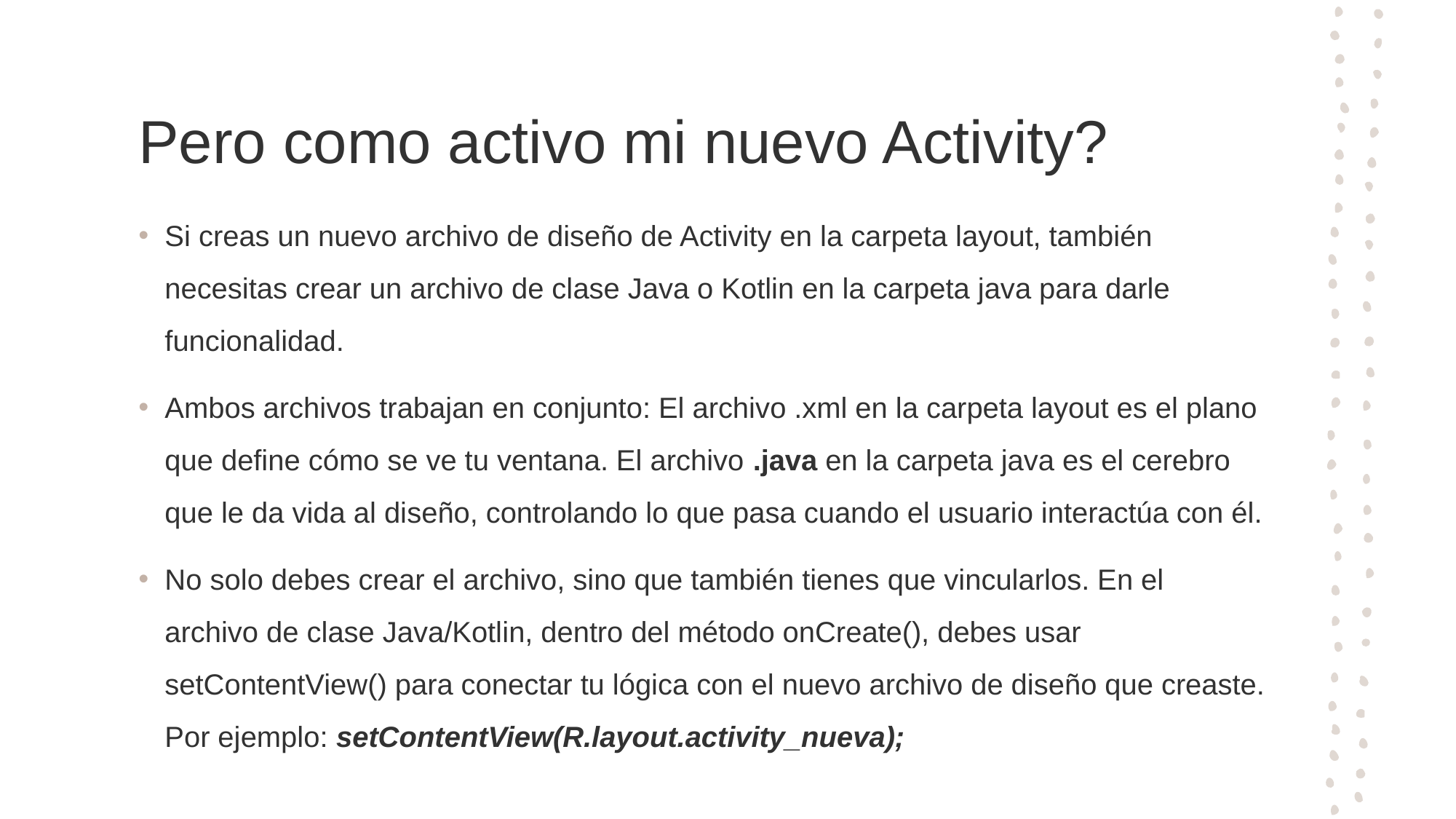

# Pero como activo mi nuevo Activity?
Si creas un nuevo archivo de diseño de Activity en la carpeta layout, también necesitas crear un archivo de clase Java o Kotlin en la carpeta java para darle funcionalidad.
Ambos archivos trabajan en conjunto: El archivo .xml en la carpeta layout es el plano que define cómo se ve tu ventana. El archivo .java en la carpeta java es el cerebro que le da vida al diseño, controlando lo que pasa cuando el usuario interactúa con él.
No solo debes crear el archivo, sino que también tienes que vincularlos. En el archivo de clase Java/Kotlin, dentro del método onCreate(), debes usar setContentView() para conectar tu lógica con el nuevo archivo de diseño que creaste. Por ejemplo: setContentView(R.layout.activity_nueva);